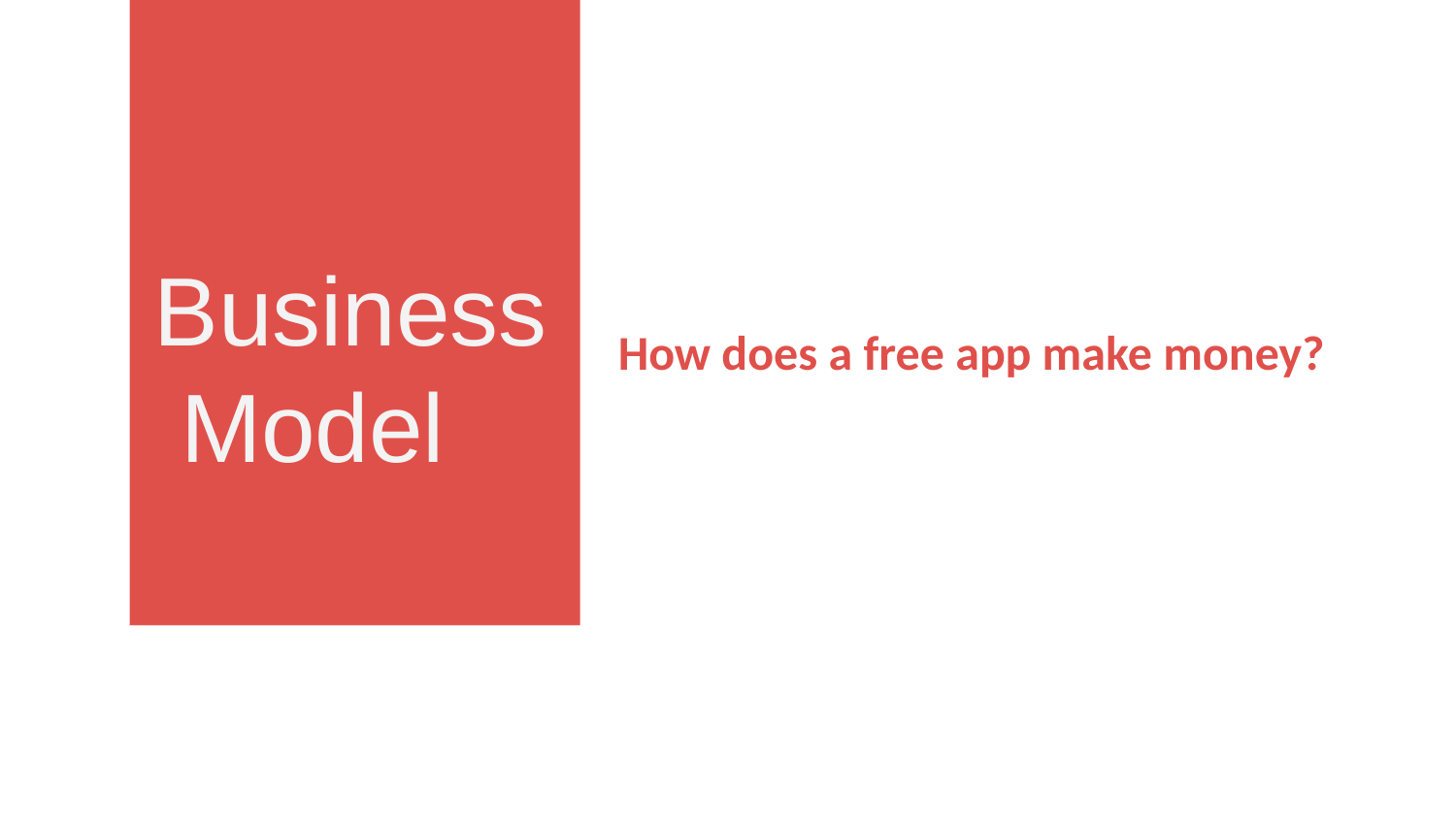

How does a free app make money?
Business
 Model